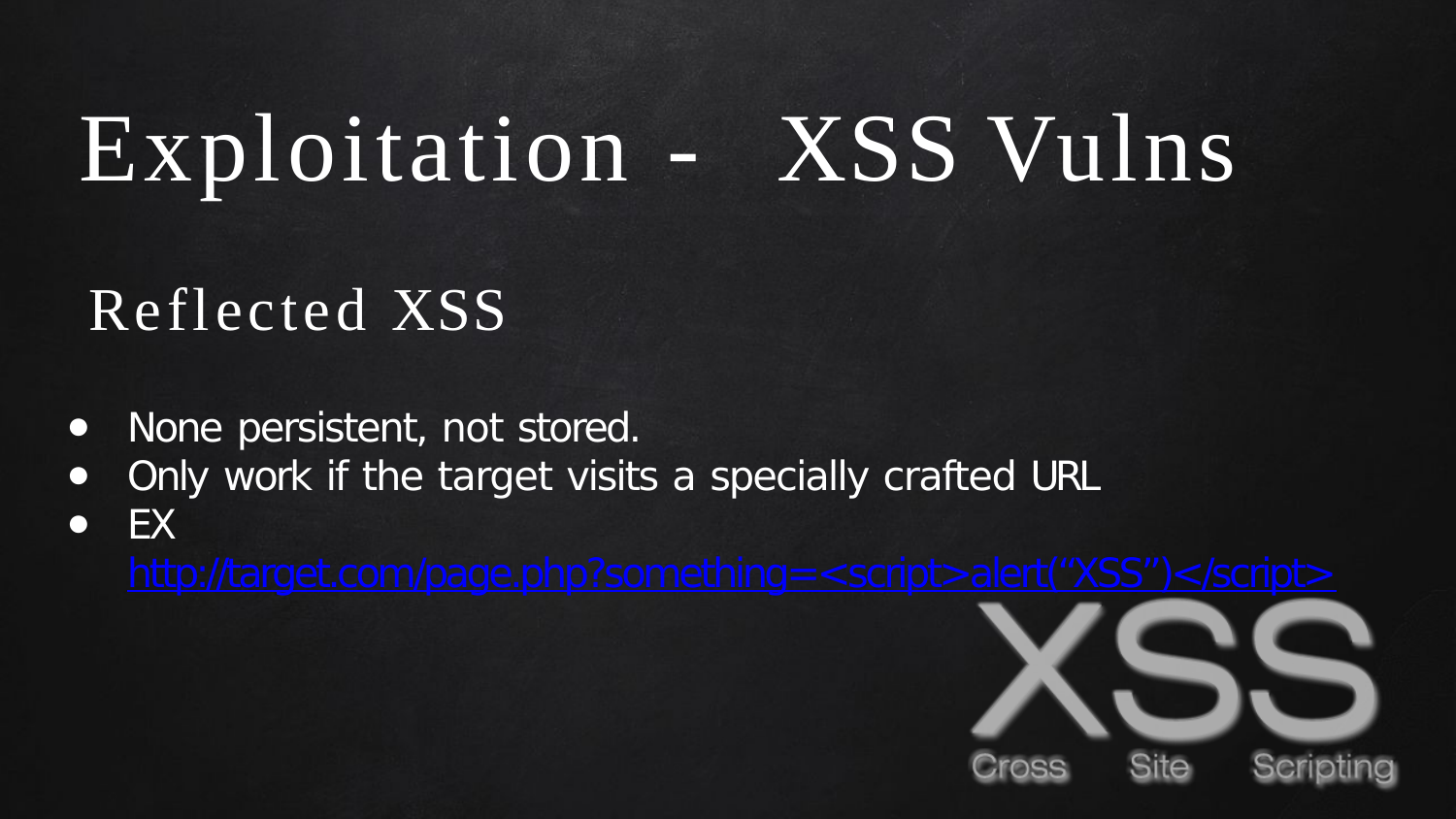

# Exploitation - XSS Vulns
Reflected XSS
None persistent, not stored.
Only work if the target visits a specially crafted URL
EX  http://target.com/page.php?something=<script>alert(“XSS”)</script>